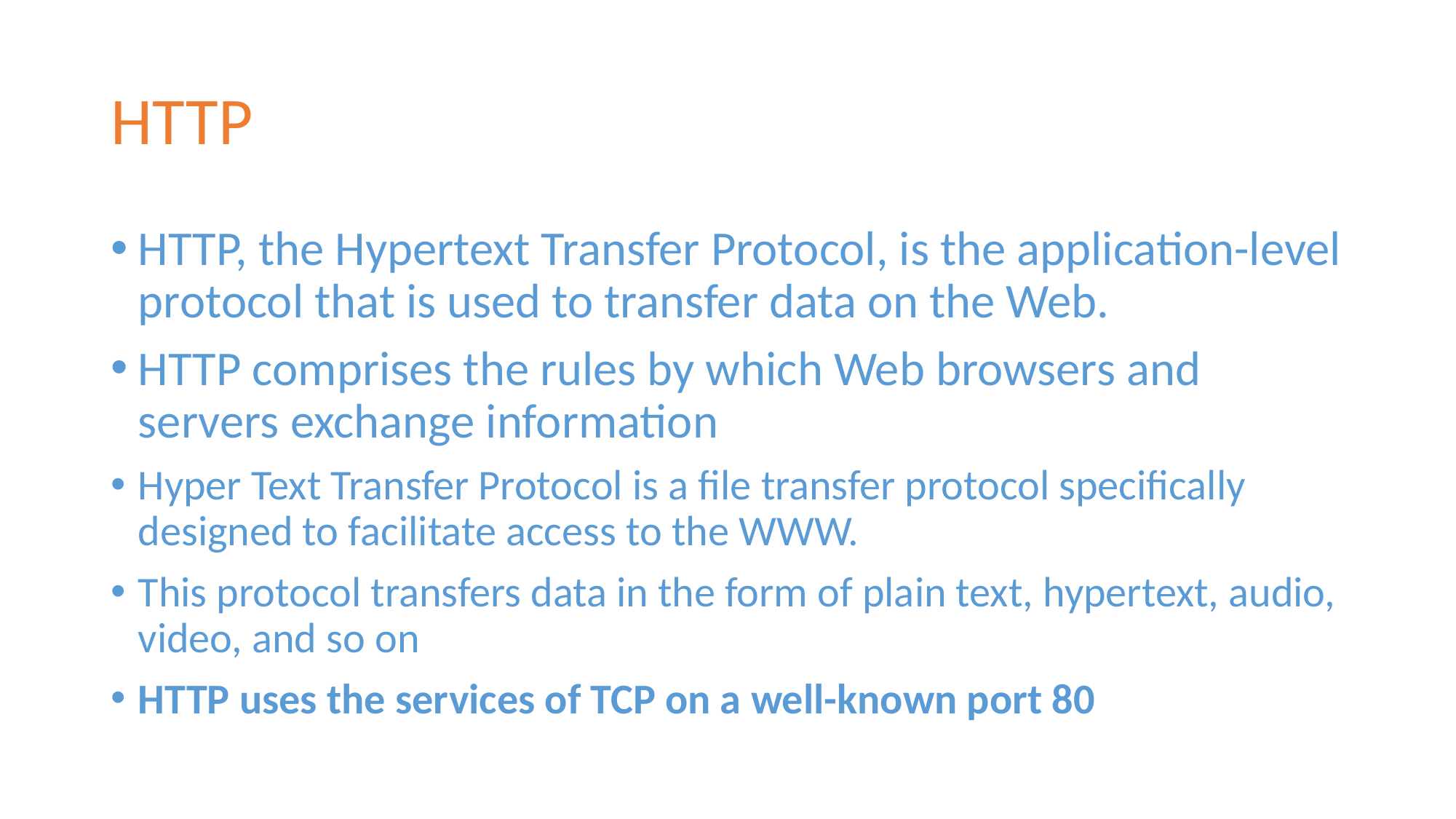

# HTTP
HTTP, the Hypertext Transfer Protocol, is the application-level protocol that is used to transfer data on the Web.
HTTP comprises the rules by which Web browsers and servers exchange information
Hyper Text Transfer Protocol is a file transfer protocol specifically designed to facilitate access to the WWW.
This protocol transfers data in the form of plain text, hypertext, audio, video, and so on
HTTP uses the services of TCP on a well-known port 80